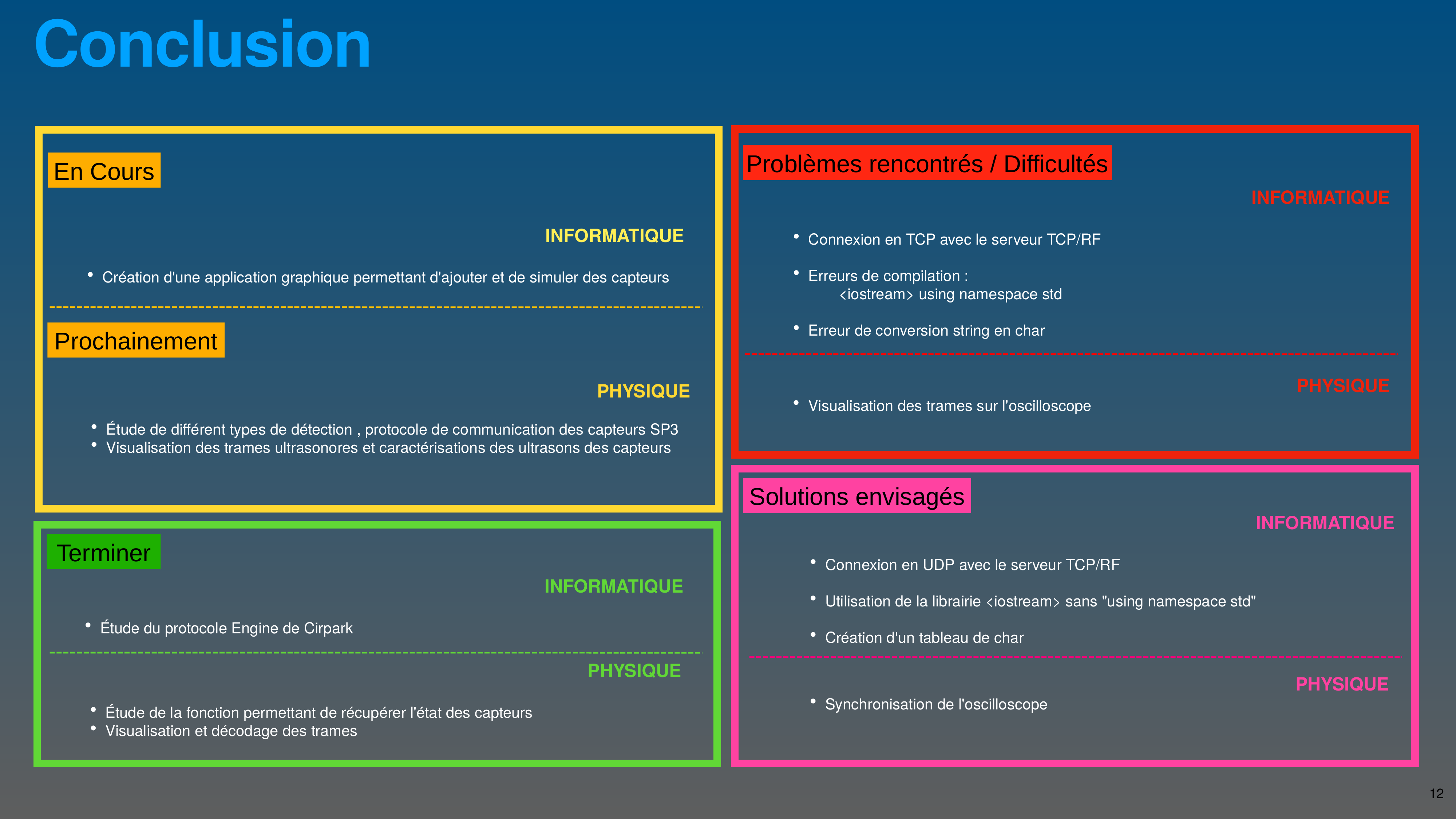

Conclusion

Problèmes rencontrés / Difficultés
En Cours
INFORMATIQUE

Connexion en TCP avec le serveur TCP/RF

Erreurs de compilation :
<iostream> using namespace std

Erreur de conversion string en char
INFORMATIQUE

Création d'une application graphique permettant d'ajouter et de simuler des capteurs
Prochainement
PHYSIQUE
Visualisation des trames sur l'oscilloscope
PHYSIQUE

Étude de différent types de détection , protocole de communication des capteurs SP3
Visualisation des trames ultrasonores et caractérisations des ultrasons des capteurs

Solutions envisagés
INFORMATIQUE

Connexion en UDP avec le serveur TCP/RF

Utilisation de la librairie <iostream> sans "using namespace std"

Création d'un tableau de char

Terminer
INFORMATIQUE

Étude du protocole Engine de Cirpark
PHYSIQUE

Étude de la fonction permettant de récupérer l'état des capteurs
Visualisation et décodage des trames
PHYSIQUE
Synchronisation de l'oscilloscope
12